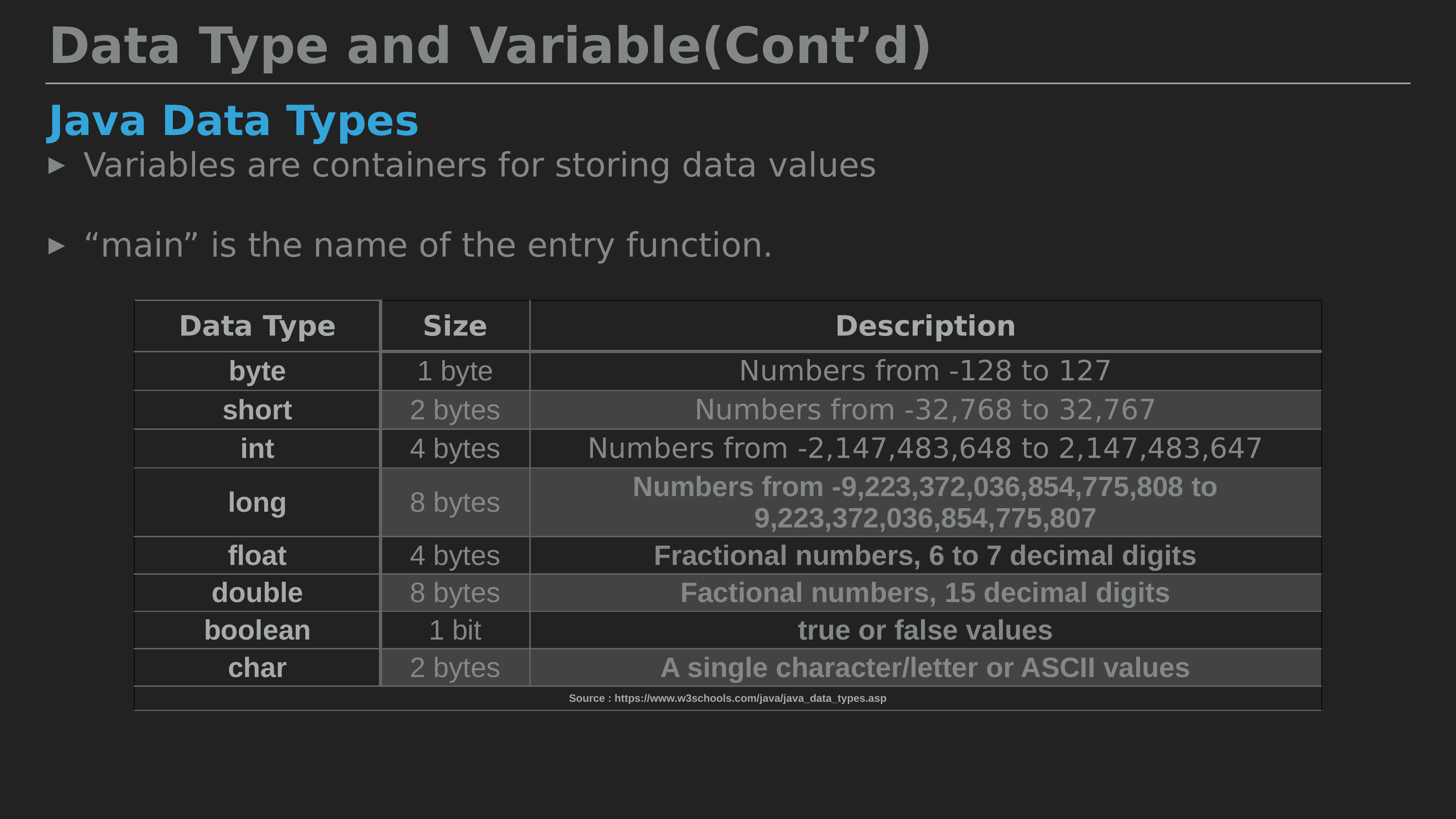

Data Type and Variable(Cont’d)
Java Data Types
Variables are containers for storing data values

“main” is the name of the entry function.

| Data Type | Size | Description |
| --- | --- | --- |
| byte | 1 byte | Numbers from -128 to 127 |
| short | 2 bytes | Numbers from -32,768 to 32,767 |
| int | 4 bytes | Numbers from -2,147,483,648 to 2,147,483,647 |
| long | 8 bytes | Numbers from -9,223,372,036,854,775,808 to 9,223,372,036,854,775,807 |
| float | 4 bytes | Fractional numbers, 6 to 7 decimal digits |
| double | 8 bytes | Factional numbers, 15 decimal digits |
| boolean | 1 bit | true or false values |
| char | 2 bytes | A single character/letter or ASCII values |
| Source : https://www.w3schools.com/java/java\_data\_types.asp |  |  |